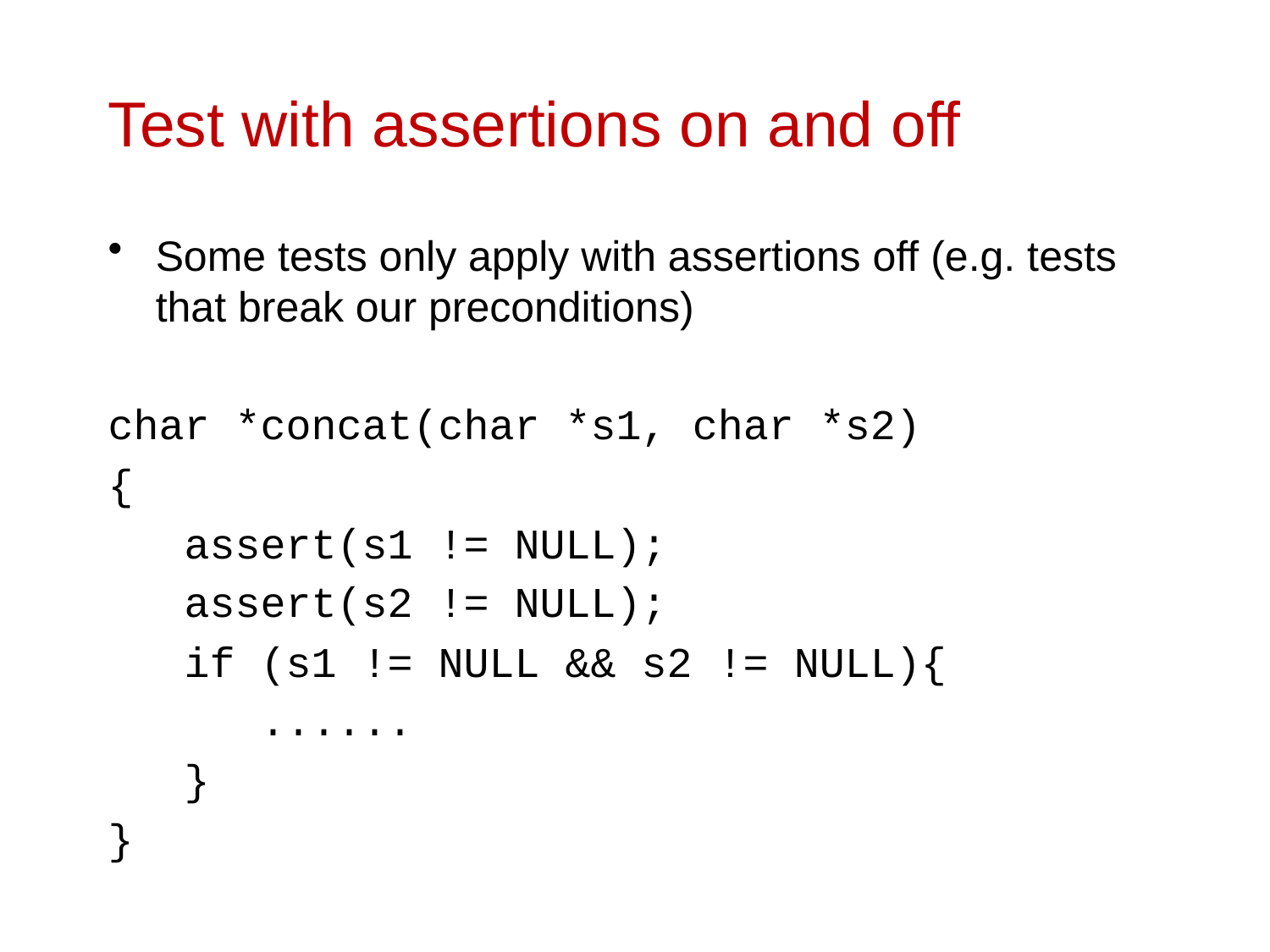

# Test with assertions on and off
Some tests only apply with assertions off (e.g. tests that break our preconditions)

char *concat(char *s1, char *s2)
{
   assert(s1 != NULL);
   assert(s2 != NULL);
   if (s1 != NULL && s2 != NULL){
      ......
   }
}